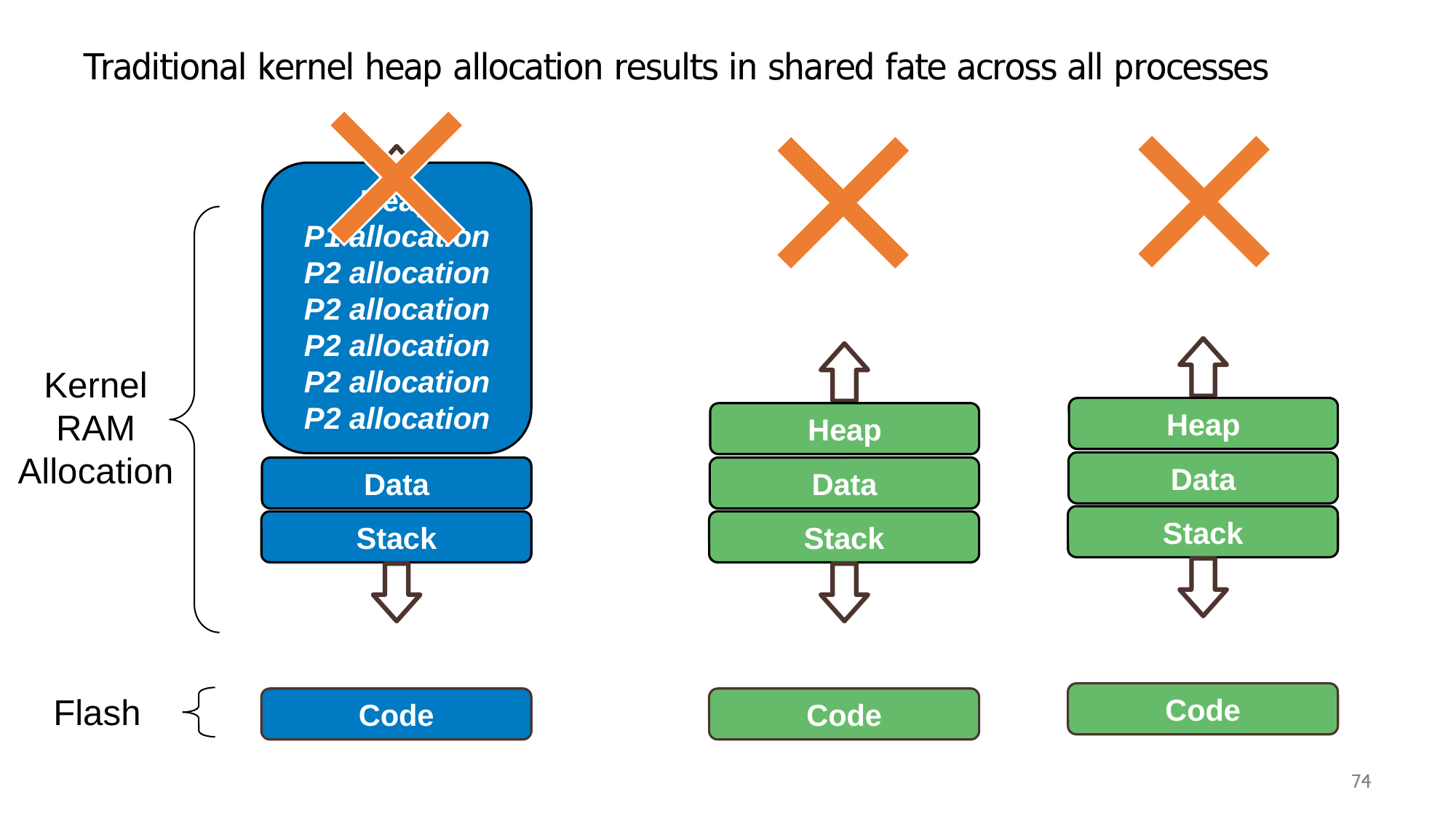

# Traditional kernel heap allocation results in shared fate across all processes

Heap
P1 allocation
P2 allocation
P2 allocation
P2 allocation
P2 allocation
P2 allocation

Kernel
RAM
Allocation
Data
Stack

Flash

Code

Heap
Data
Stack

Code

Heap
Data
Stack

Code
74